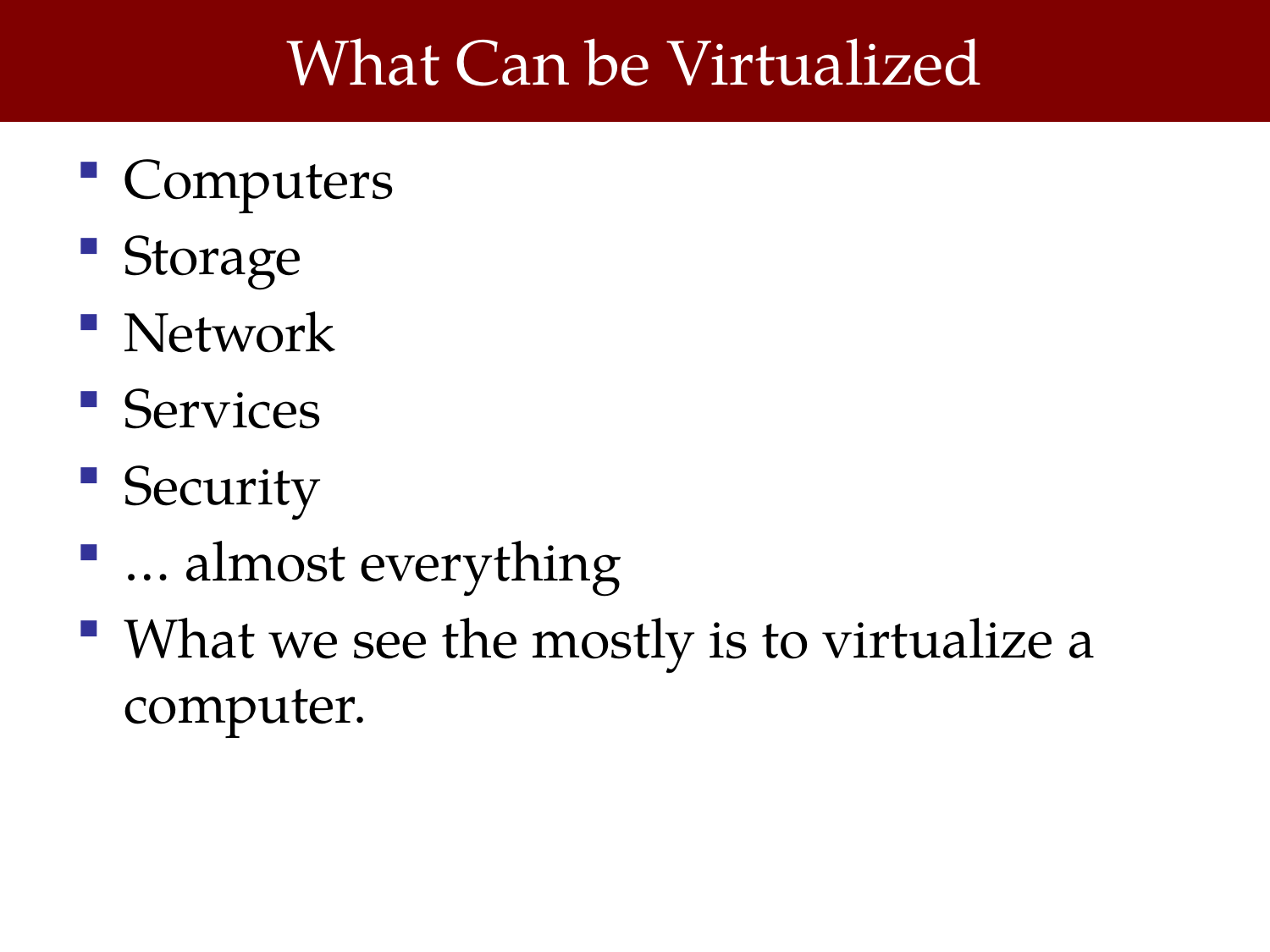

# What Can be Virtualized
Computers
Storage
Network
Services
Security
… almost everything
What we see the mostly is to virtualize a computer.